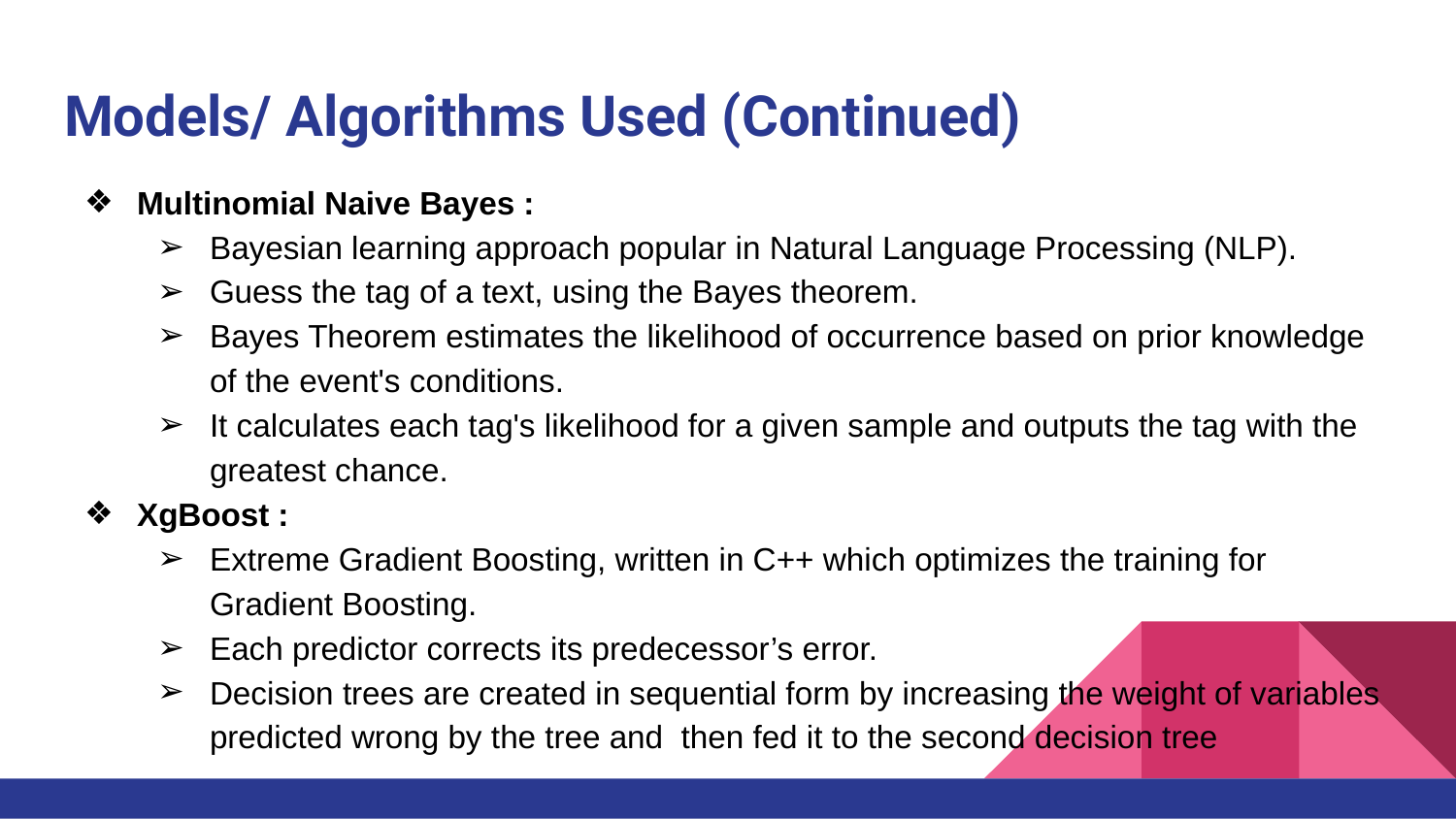

# Models/ Algorithms Used (Continued)
Multinomial Naive Bayes :
Bayesian learning approach popular in Natural Language Processing (NLP).
Guess the tag of a text, using the Bayes theorem.
Bayes Theorem estimates the likelihood of occurrence based on prior knowledge of the event's conditions.
It calculates each tag's likelihood for a given sample and outputs the tag with the greatest chance.
XgBoost :
Extreme Gradient Boosting, written in C++ which optimizes the training for Gradient Boosting.
Each predictor corrects its predecessor’s error.
Decision trees are created in sequential form by increasing the weight of variables predicted wrong by the tree and  then fed it to the second decision tree